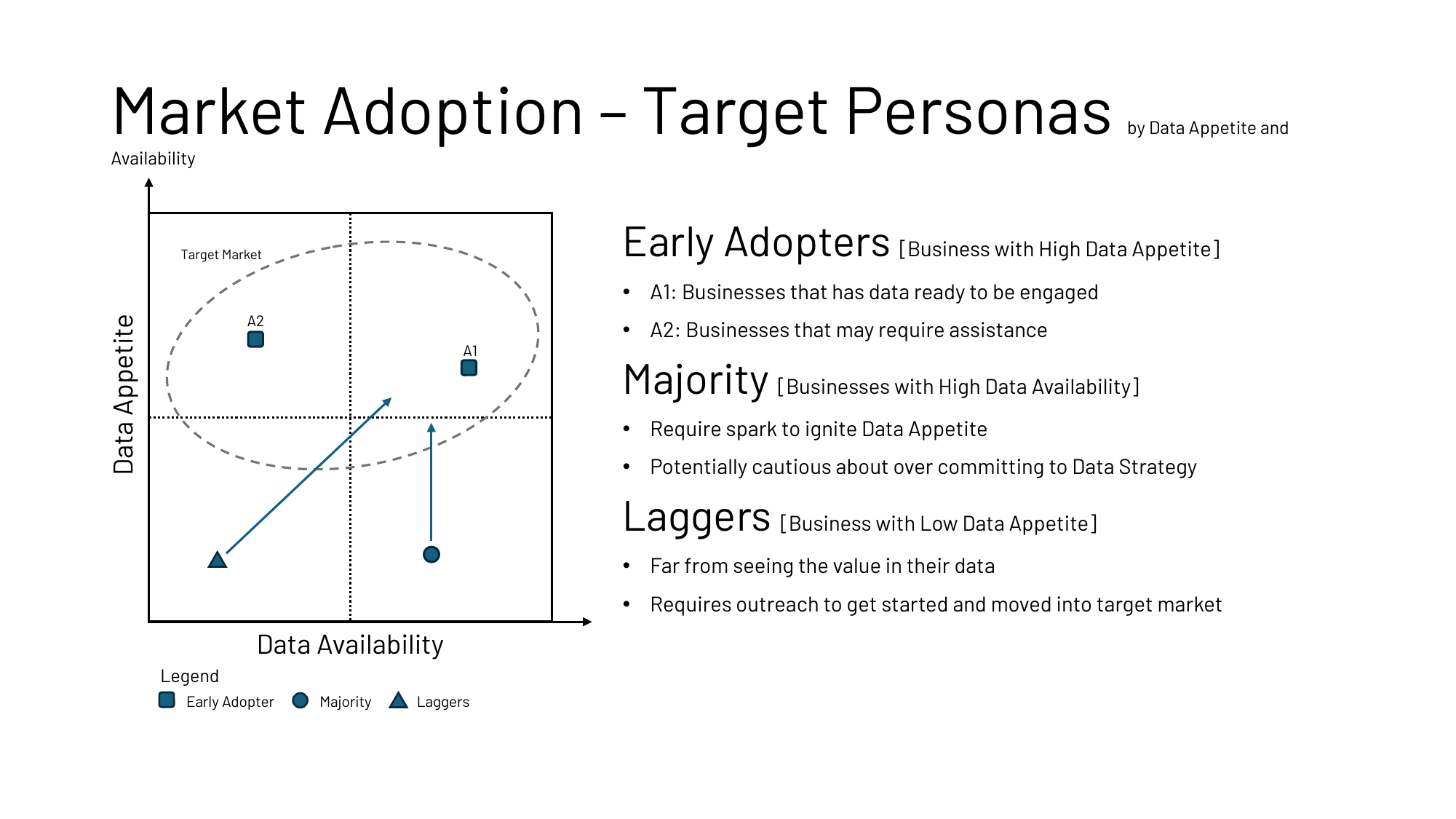

# Market Adoption – Target Personas by Data Appetite and Availability

Data Appetite
Data Availability
Legend
Laggers

Early Adopter

Majority

Early Adopters [Business with High Data Appetite]
A1: Businesses that has data ready to be engaged
A2: Businesses that may require assistance
Majority [Businesses with High Data Availability]
Require spark to ignite Data Appetite
Potentially cautious about over committing to Data Strategy
Laggers [Business with Low Data Appetite]
Far from seeing the value in their data
Requires outreach to get started and moved into target market

Target Market
A2

A1